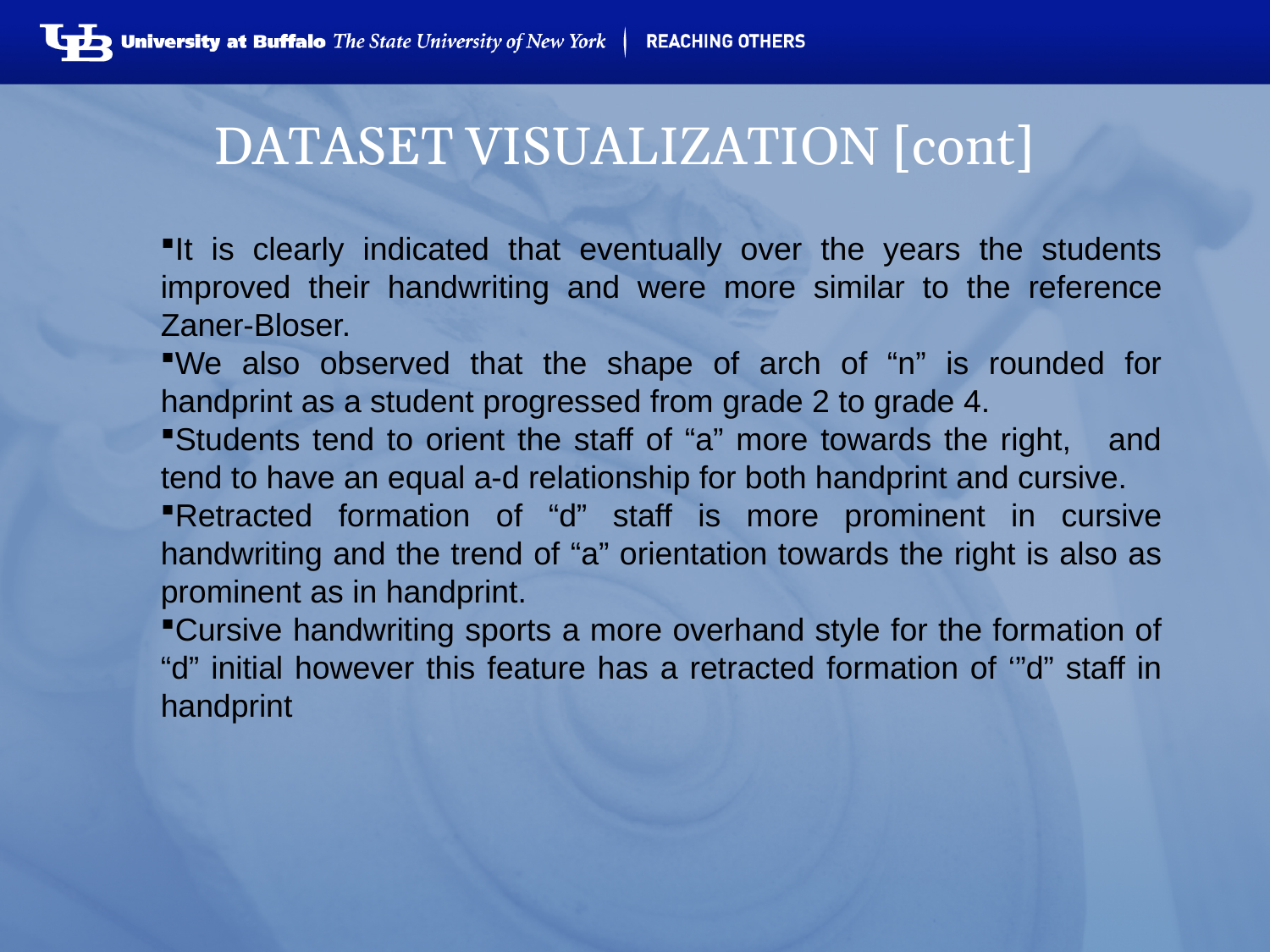

# DATASET VISUALIZATION [cont]
It is clearly indicated that eventually over the years the students improved their handwriting and were more similar to the reference Zaner-Bloser.
We also observed that the shape of arch of “n” is rounded for handprint as a student progressed from grade 2 to grade 4.
Students tend to orient the staff of “a” more towards the right,   and tend to have an equal a-d relationship for both handprint and cursive.
Retracted formation of “d” staff is more prominent in cursive handwriting and the trend of “a” orientation towards the right is also as prominent as in handprint.
Cursive handwriting sports a more overhand style for the formation of “d” initial however this feature has a retracted formation of ‘”d” staff in handprint